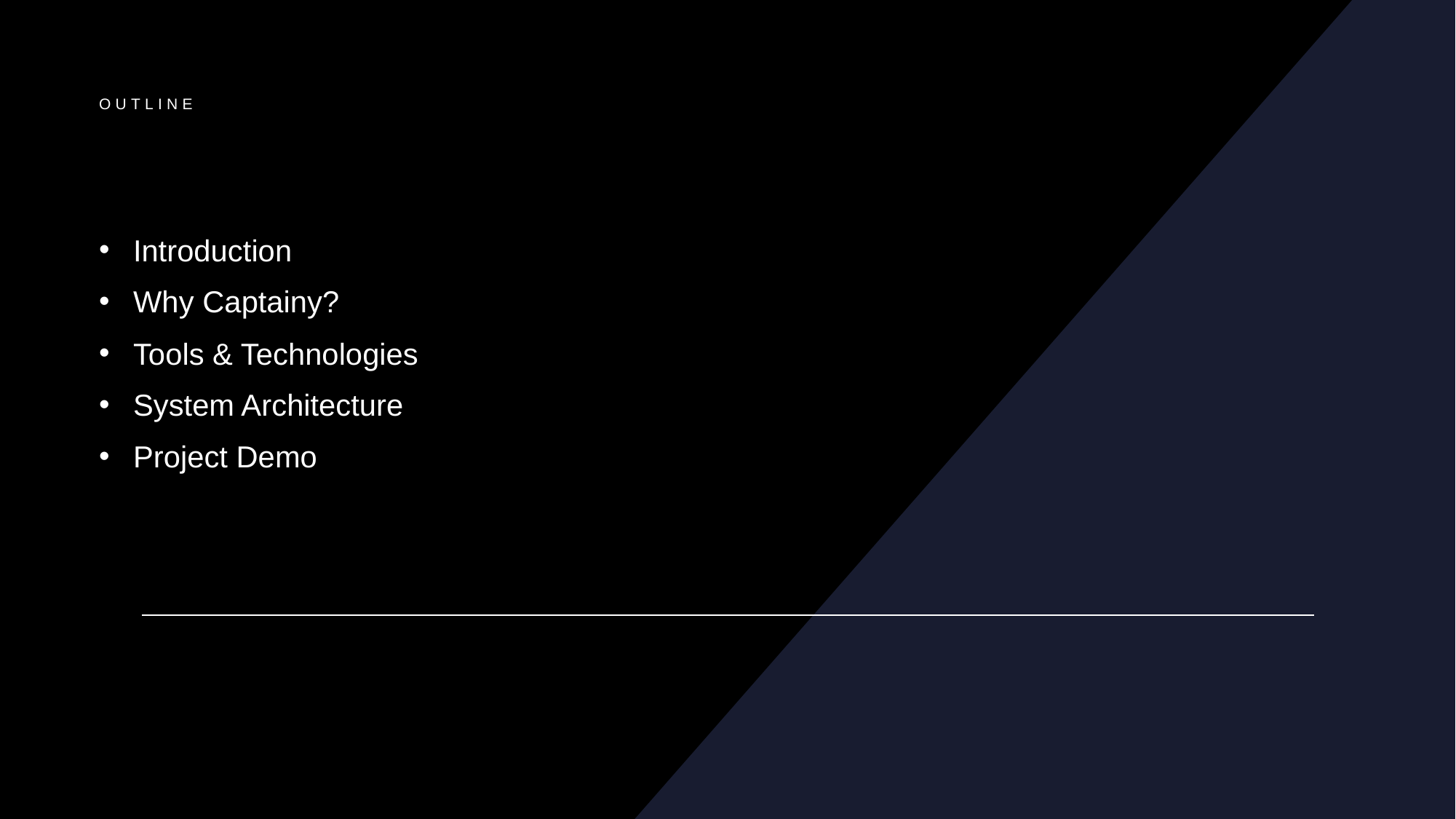

# Outline
Introduction
Why Captainy?
Tools & Technologies
System Architecture
Project Demo